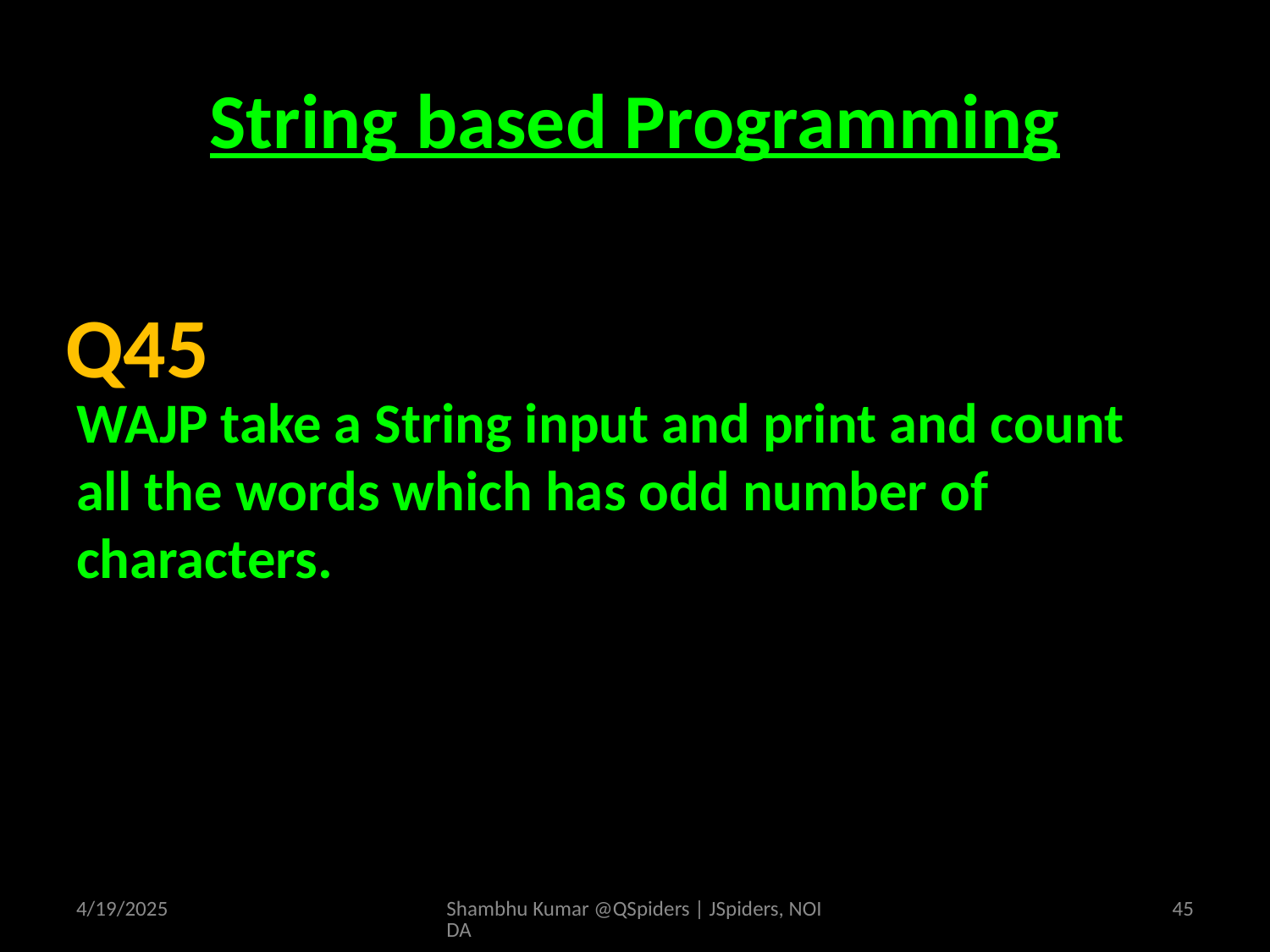

# String based Programming

WAJP take a String input and print and count all the words which has odd number of characters.
Q45
4/19/2025
Shambhu Kumar @QSpiders | JSpiders, NOIDA
45